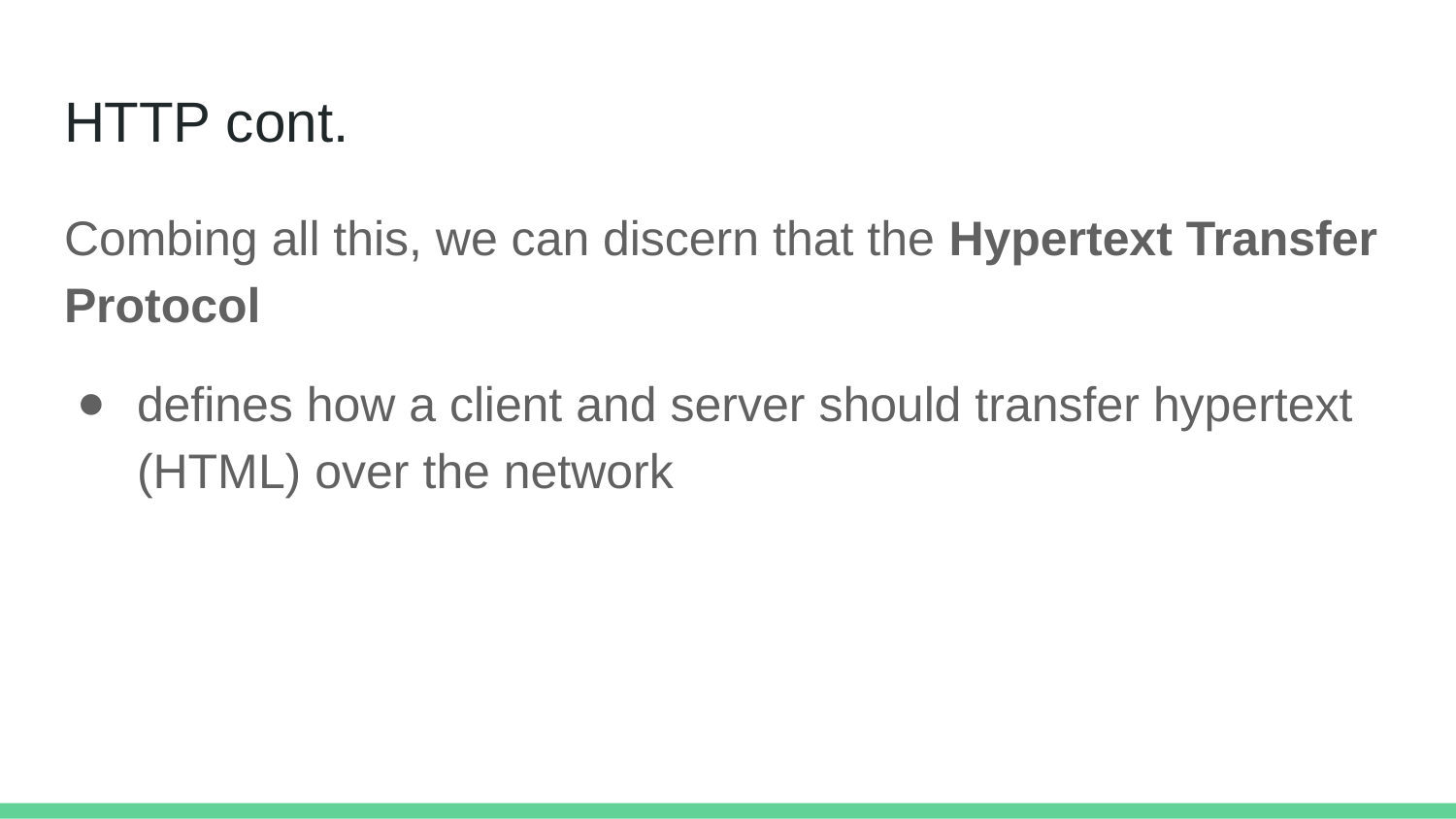

# HTTP cont.
Combing all this, we can discern that the Hypertext Transfer Protocol
defines how a client and server should transfer hypertext (HTML) over the network